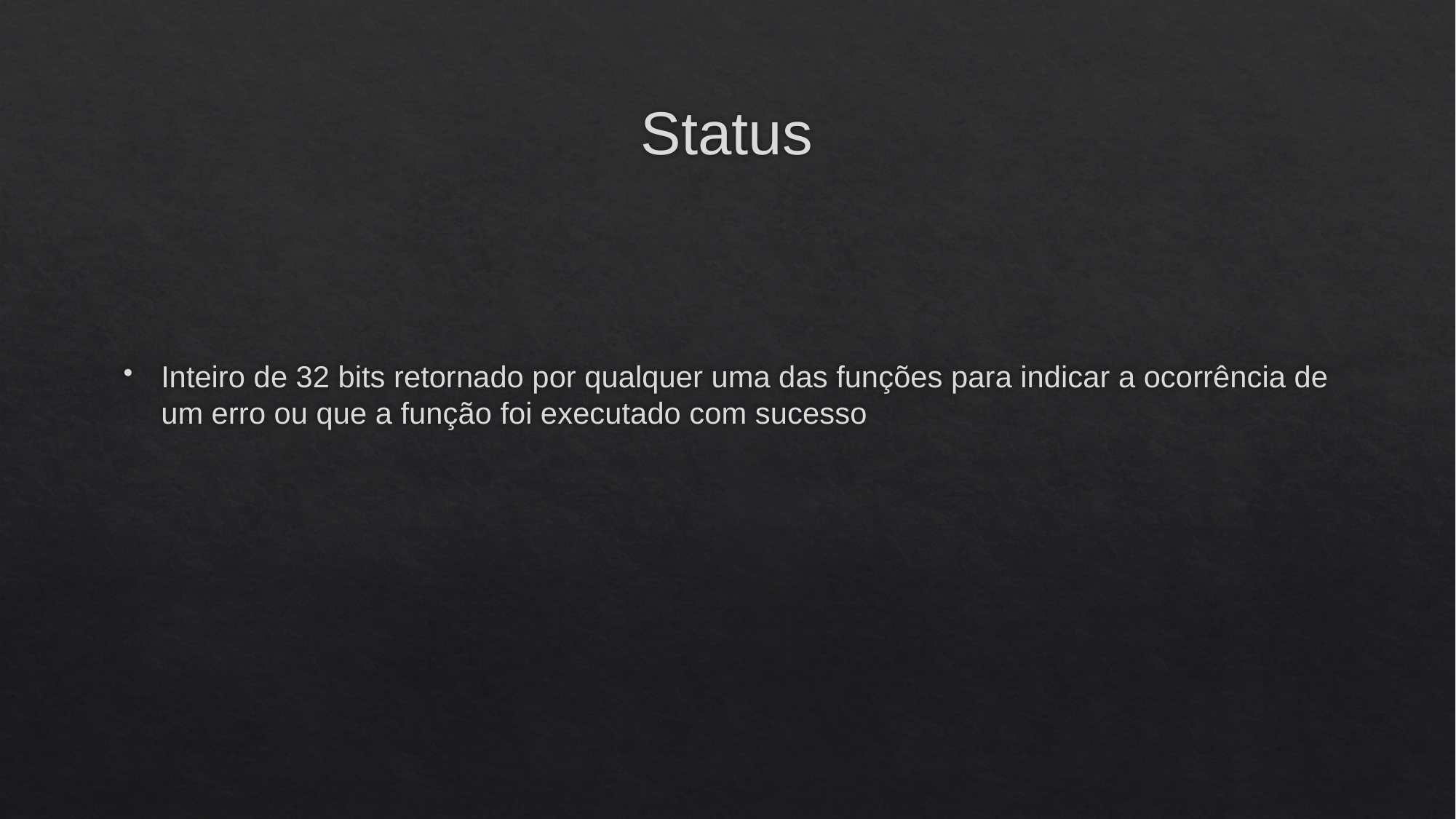

# Status
Inteiro de 32 bits retornado por qualquer uma das funções para indicar a ocorrência de um erro ou que a função foi executado com sucesso